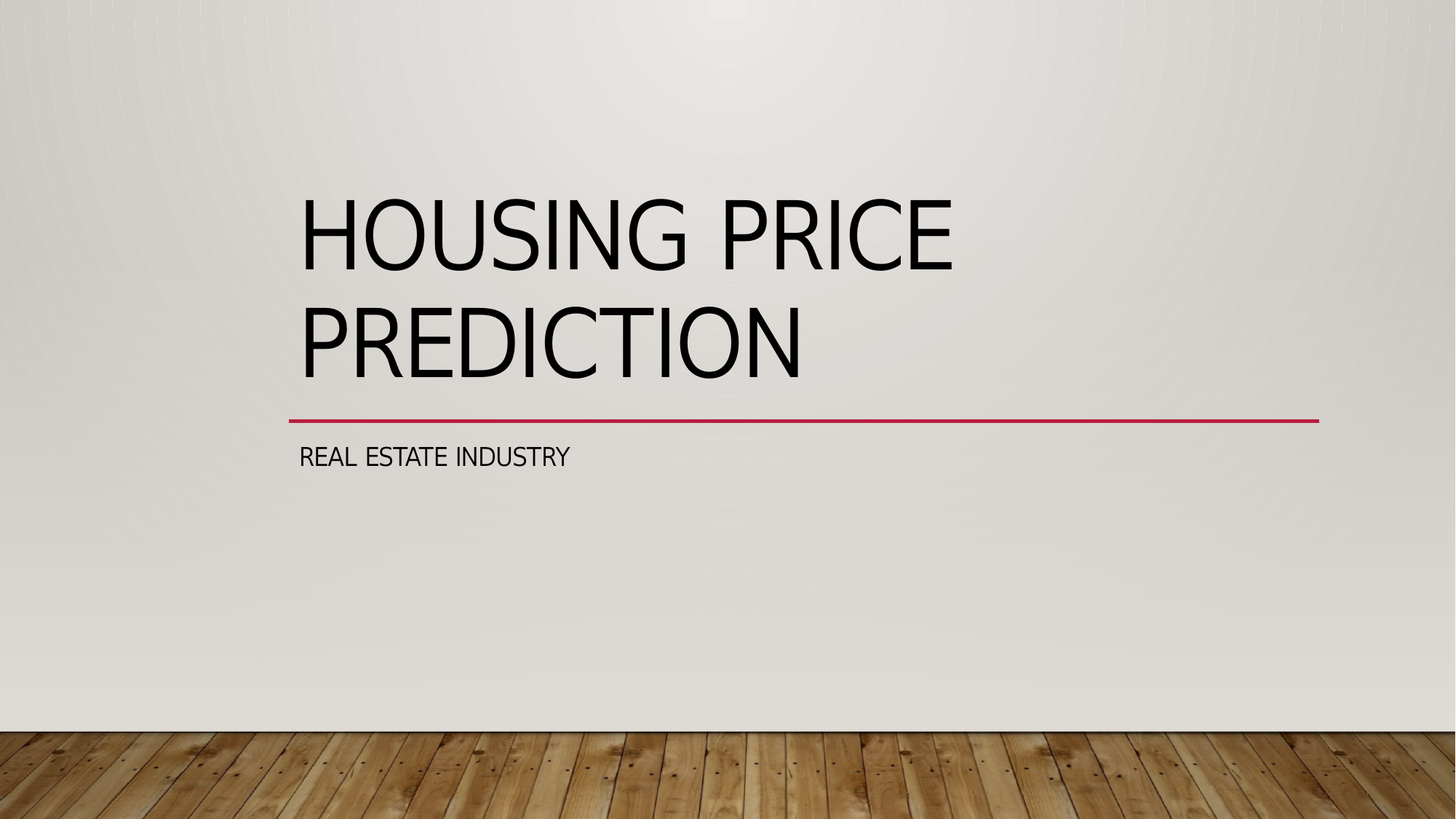

# Housing Price prediction
Real estate Industry